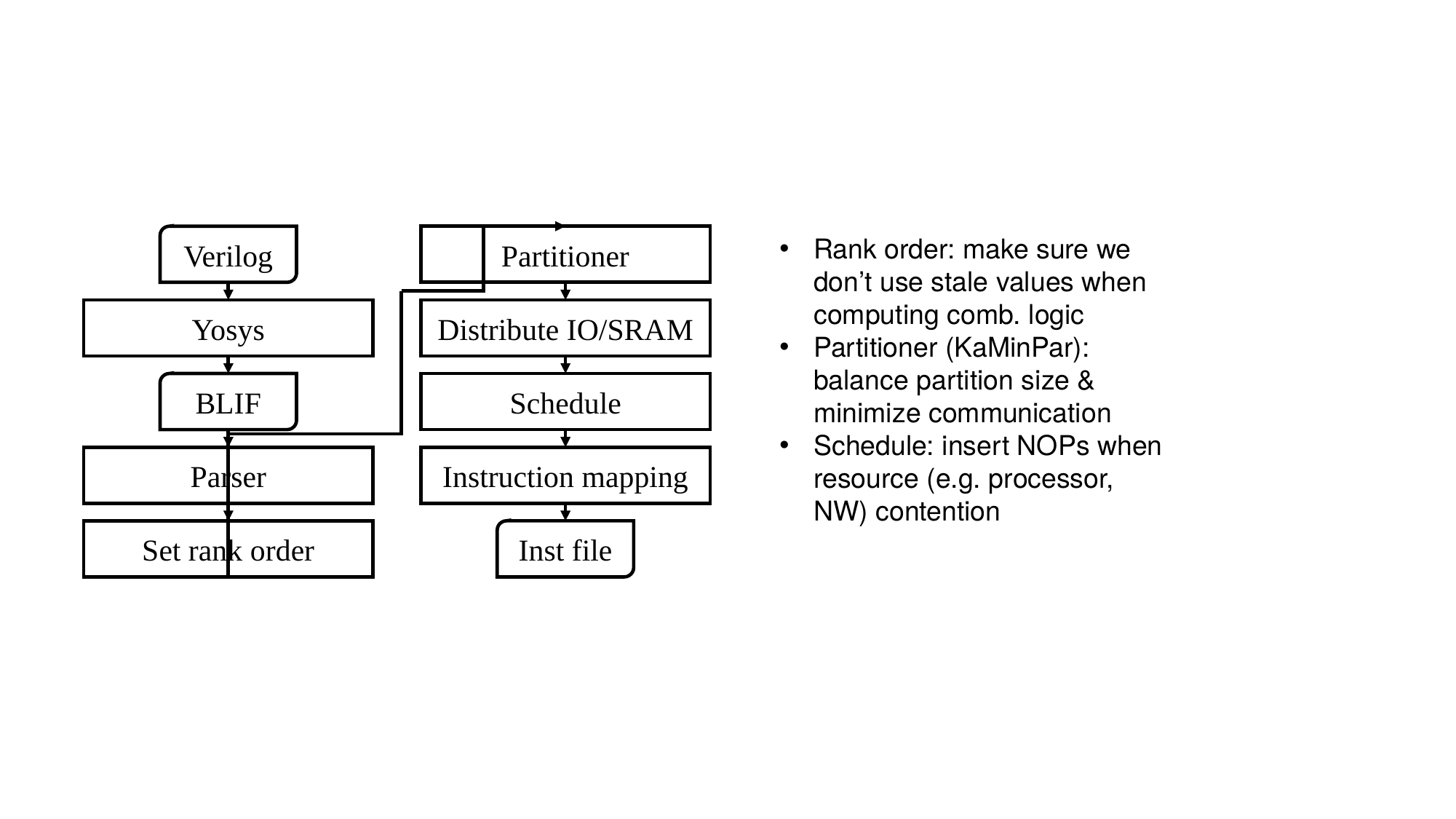

Verilog
Partitioner
Yosys
Distribute IO/SRAM
BLIF
Schedule
Parser
Instruction mapping
Inst file
Set rank order
Rank order: make sure we don’t use stale values when computing comb. logic
Partitioner (KaMinPar): balance partition size & minimize communication
Schedule: insert NOPs when resource (e.g. processor, NW) contention